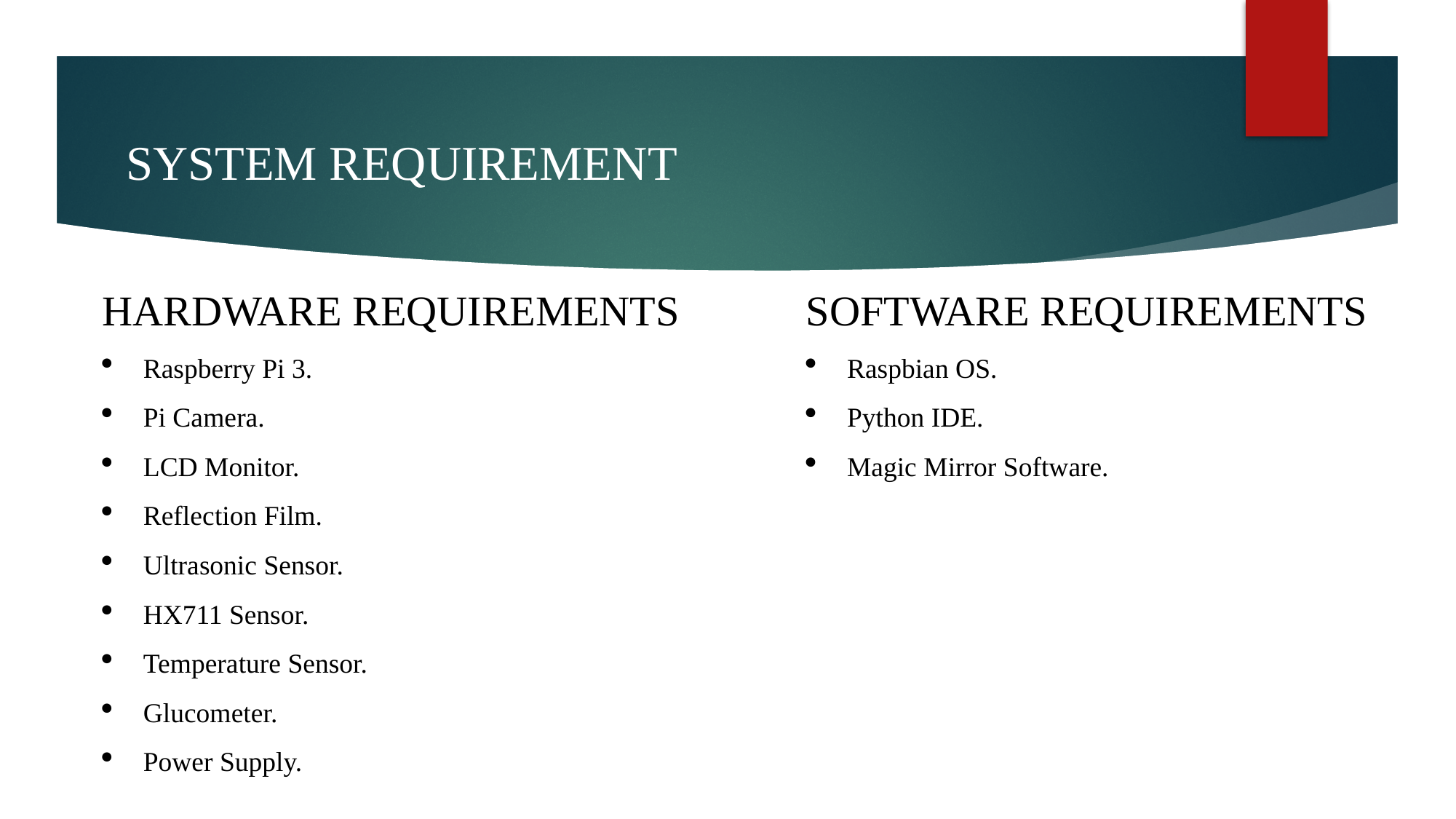

SYSTEM REQUIREMENT
HARDWARE REQUIREMENTS
Raspberry Pi 3.
Pi Camera.
LCD Monitor.
Reflection Film.
Ultrasonic Sensor.
HX711 Sensor.
Temperature Sensor.
Glucometer.
Power Supply.
SOFTWARE REQUIREMENTS
Raspbian OS.
Python IDE.
Magic Mirror Software.